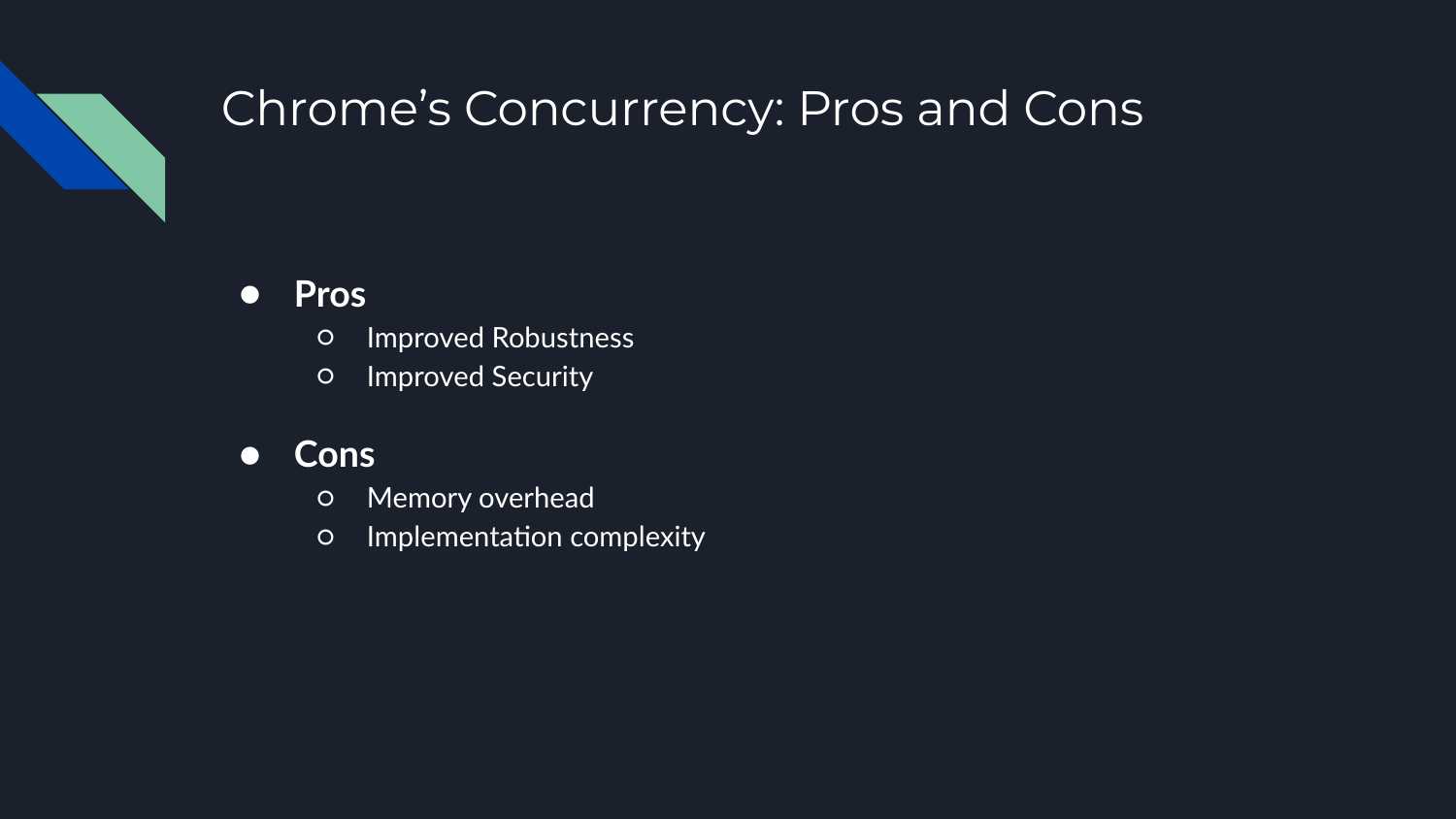

# Chrome’s Concurrency: Pros and Cons
Pros
Improved Robustness
Improved Security
Cons
Memory overhead
Implementation complexity